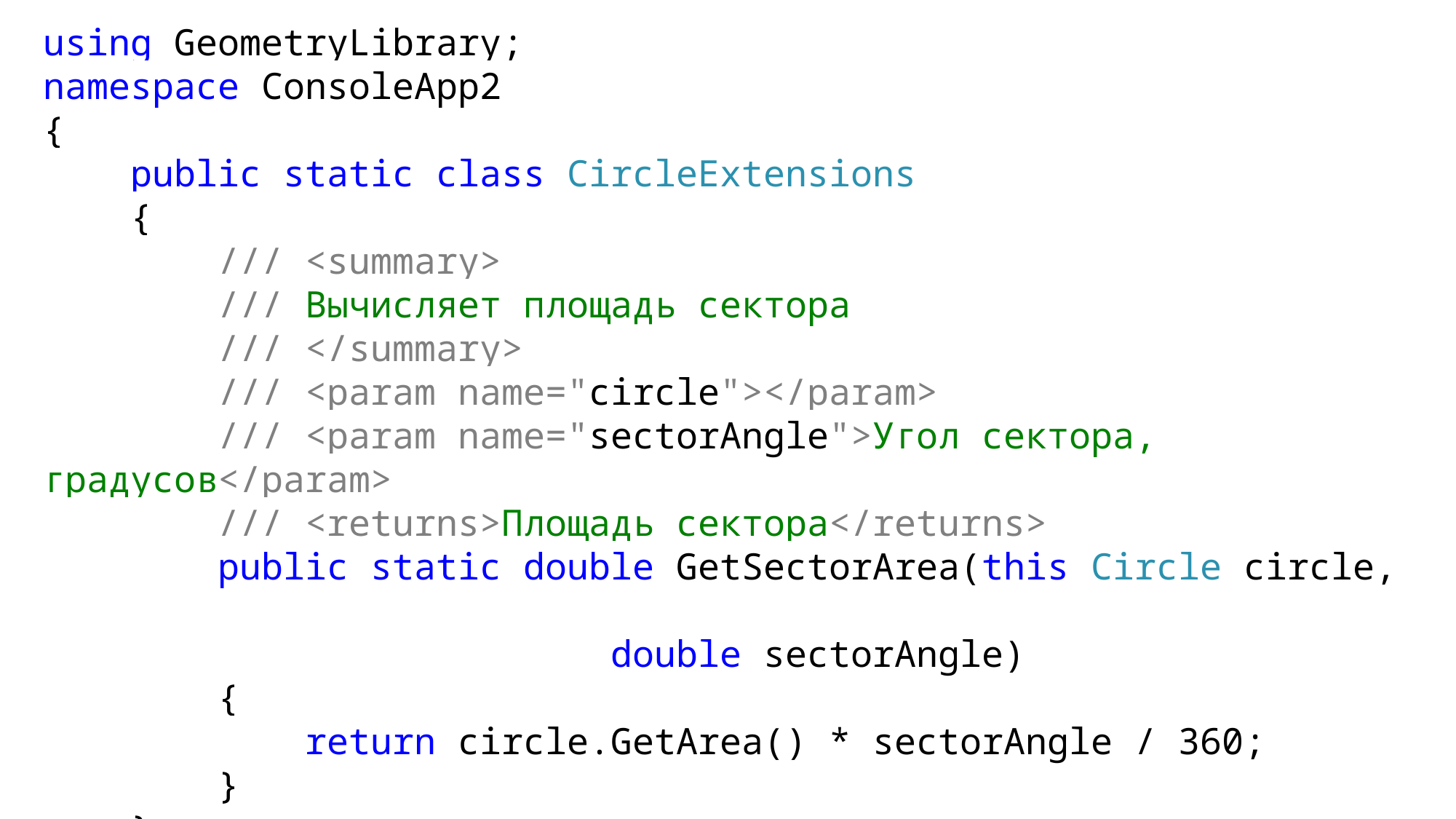

using GeometryLibrary;
namespace ConsoleApp2
{
    public static class CircleExtensions
    {
        /// <summary>
        /// Вычисляет площадь сектора
        /// </summary>
        /// <param name="circle"></param>
        /// <param name="sectorAngle">Угол сектора, градусов</param>
        /// <returns>Площадь сектора</returns>
        public static double GetSectorArea(this Circle circle,
																	 double sectorAngle)
        {
            return circle.GetArea() * sectorAngle / 360;
        }
    }
}